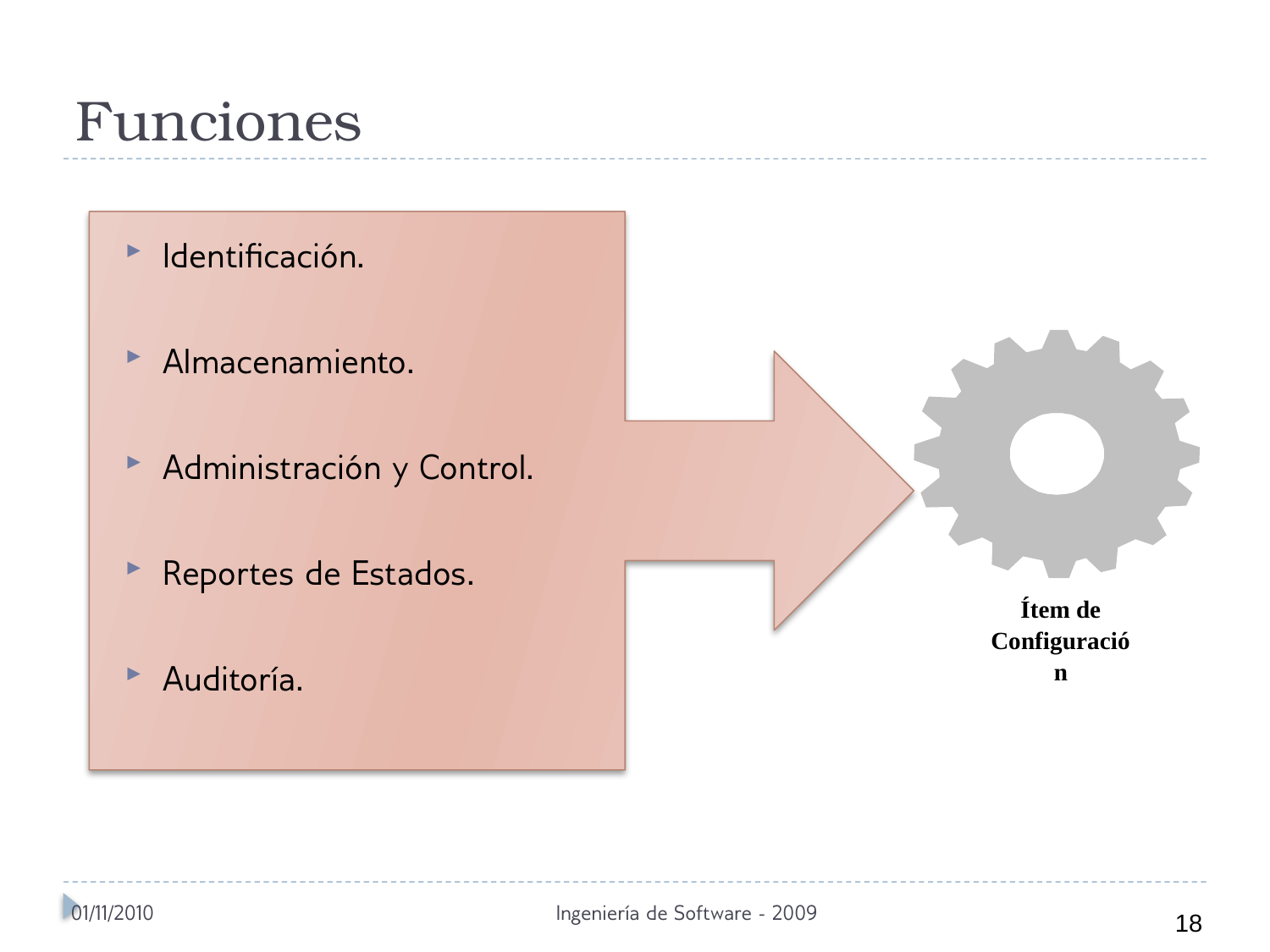

# Funciones

Identificación.

Almacenamiento.

Administración y Control.

Reportes de Estados.

Auditoría.

Ítem de
Configuración
01/11/2010
Ingeniería de Software - 2009
18